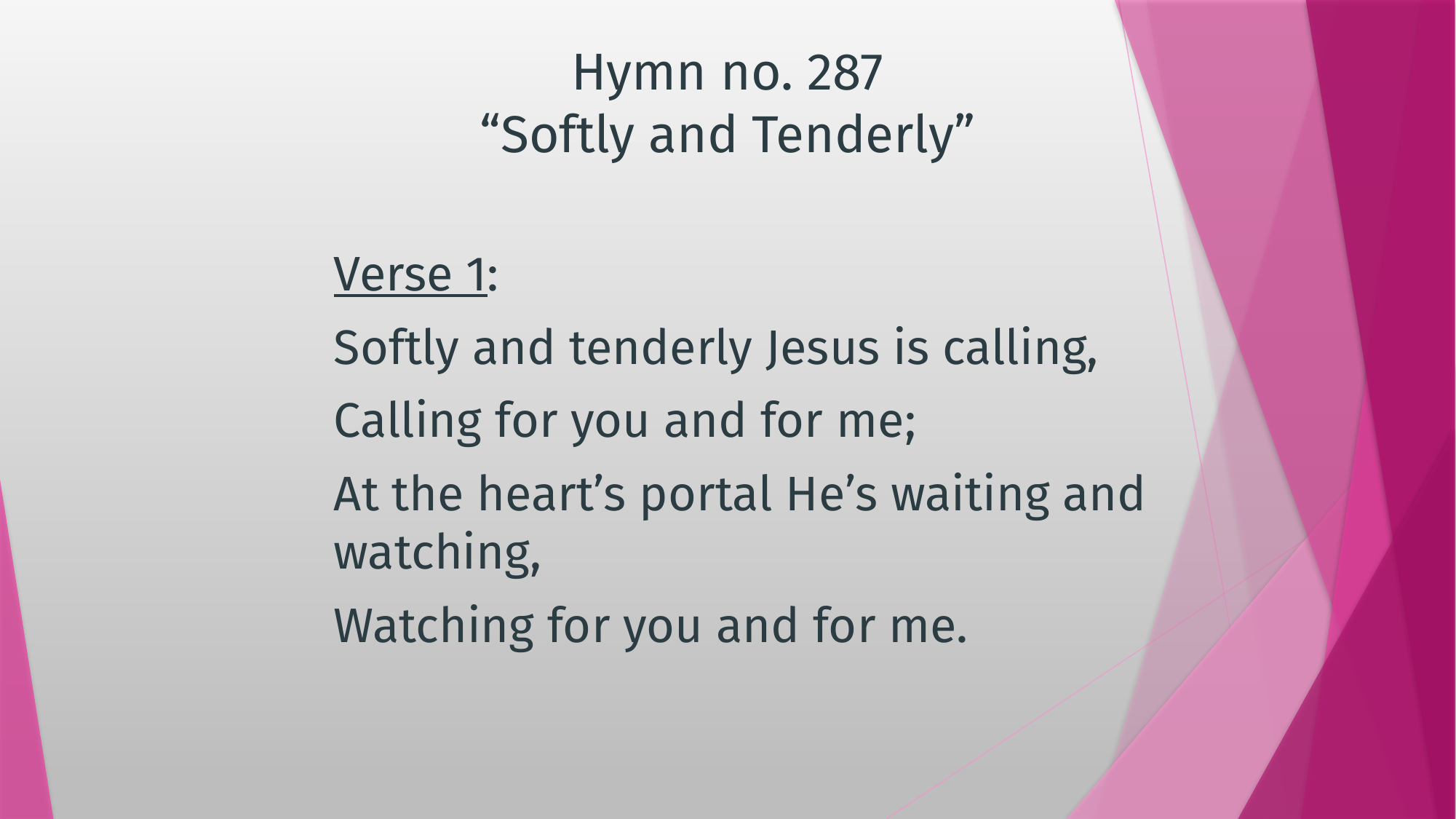

# Hymn no. 287 “Softly and Tenderly”
	Verse 1:
	Softly and tenderly Jesus is calling,
	Calling for you and for me;
	At the heart’s portal He’s waiting and watching,
	Watching for you and for me.